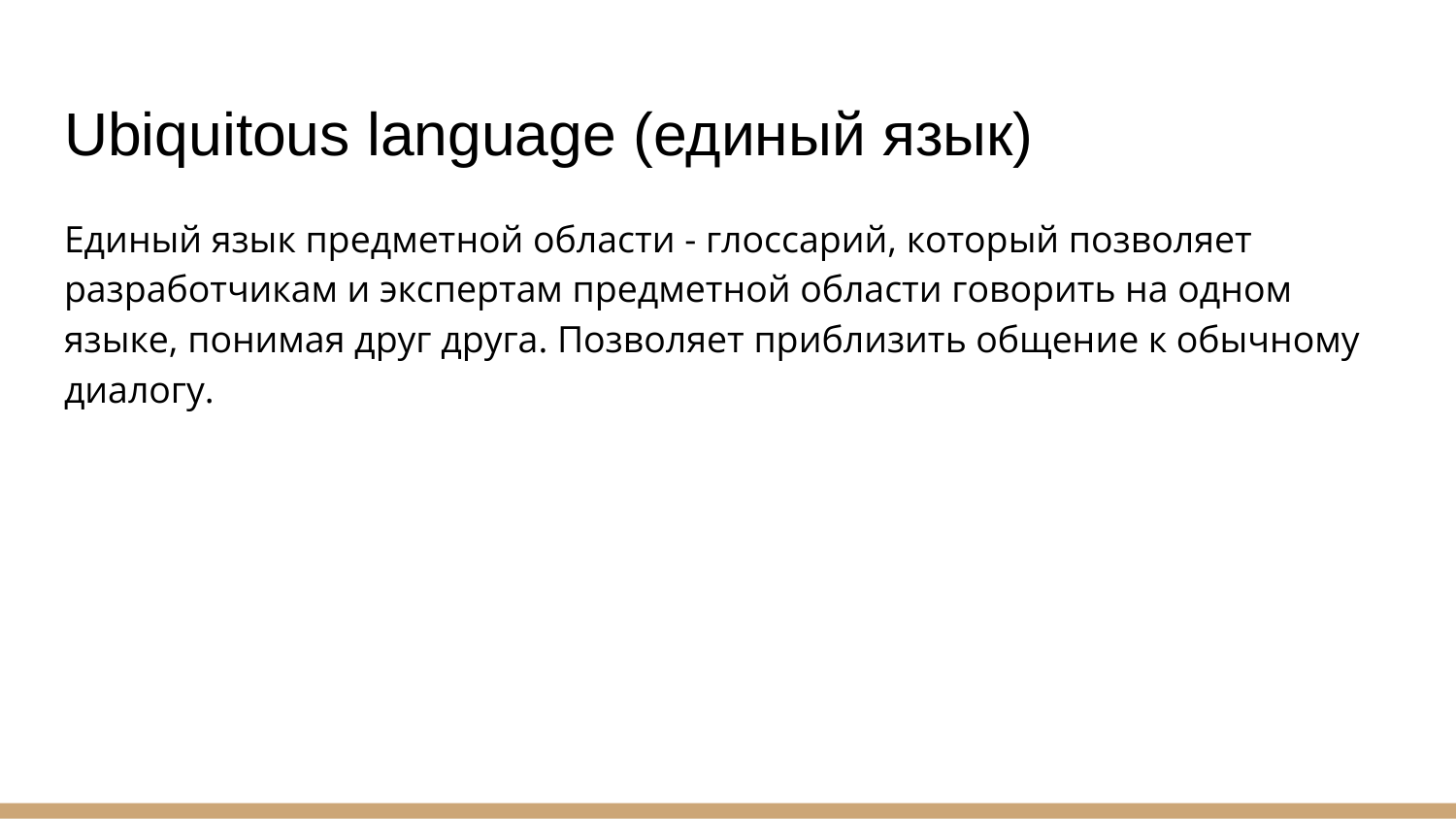

# Ubiquitous language (единый язык)
Единый язык предметной области - глоссарий, который позволяет разработчикам и экспертам предметной области говорить на одном языке, понимая друг друга. Позволяет приблизить общение к обычному диалогу.